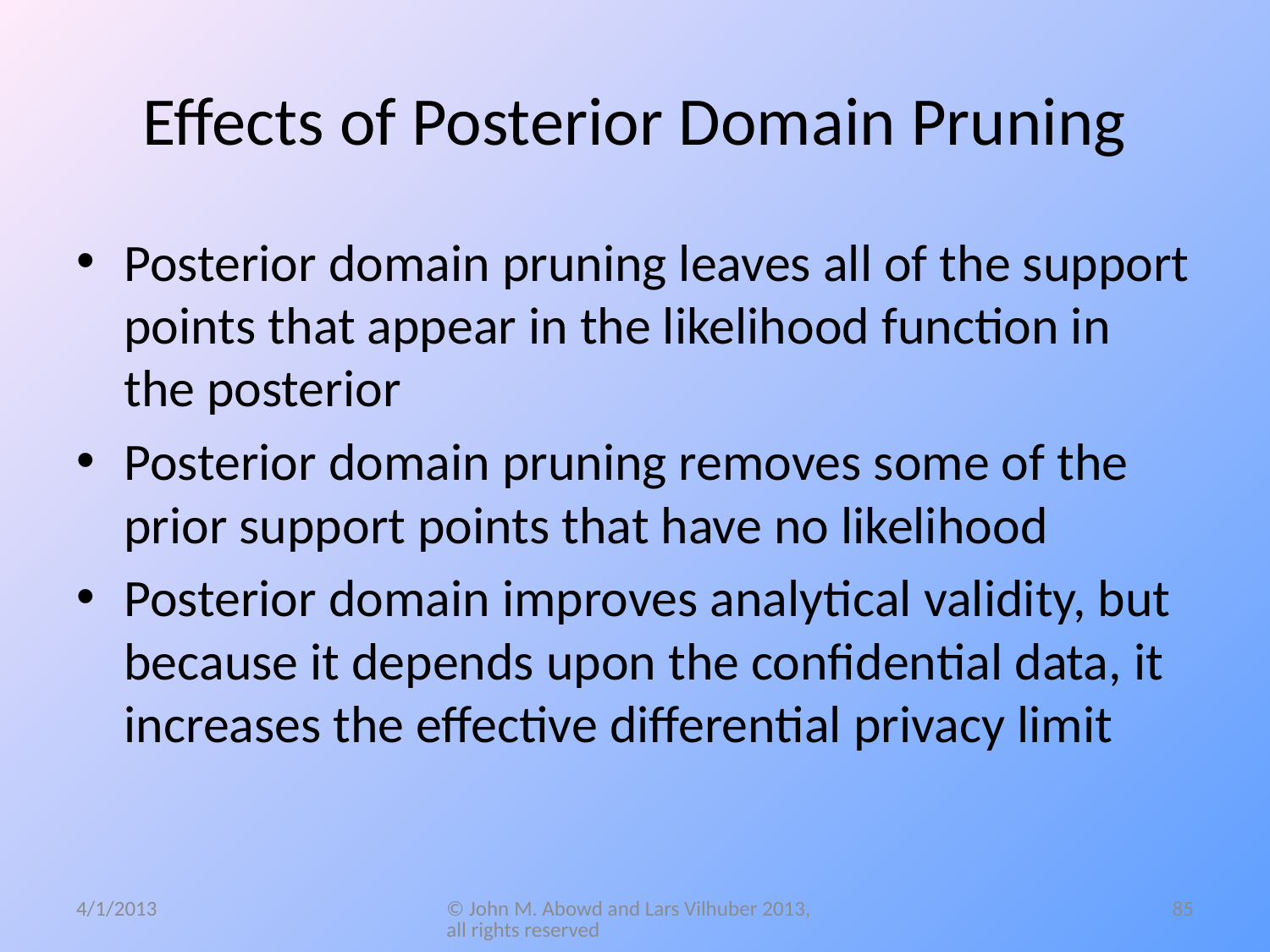

# Effects of Posterior Domain Pruning
Posterior domain pruning leaves all of the support points that appear in the likelihood function in the posterior
Posterior domain pruning removes some of the prior support points that have no likelihood
Posterior domain improves analytical validity, but because it depends upon the confidential data, it increases the effective differential privacy limit
4/1/2013
© John M. Abowd and Lars Vilhuber 2013, all rights reserved
85